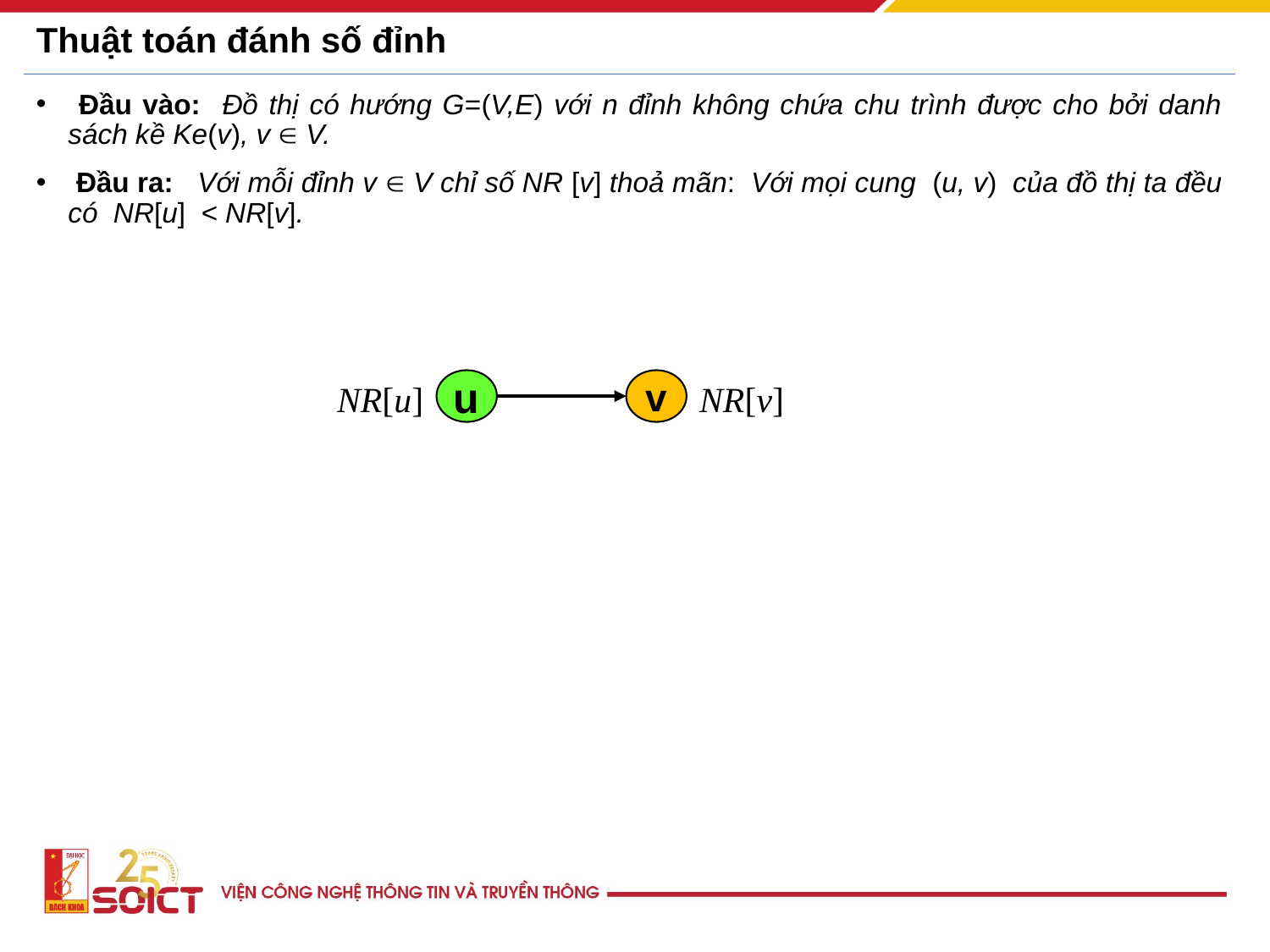

# Thuật toán đánh số đỉnh
 Đầu vào:  Đồ thị có hướng G=(V,E) với n đỉnh không chứa chu trình được cho bởi danh sách kề Ke(v), v ∈ V.
 Đầu ra:   Với mỗi đỉnh v ∈ V chỉ số NR [v] thoả mãn:  Với mọi cung  (u, v)  của đồ thị ta đều có  NR[u]  < NR[v].
u
v
NR[u]
NR[v]